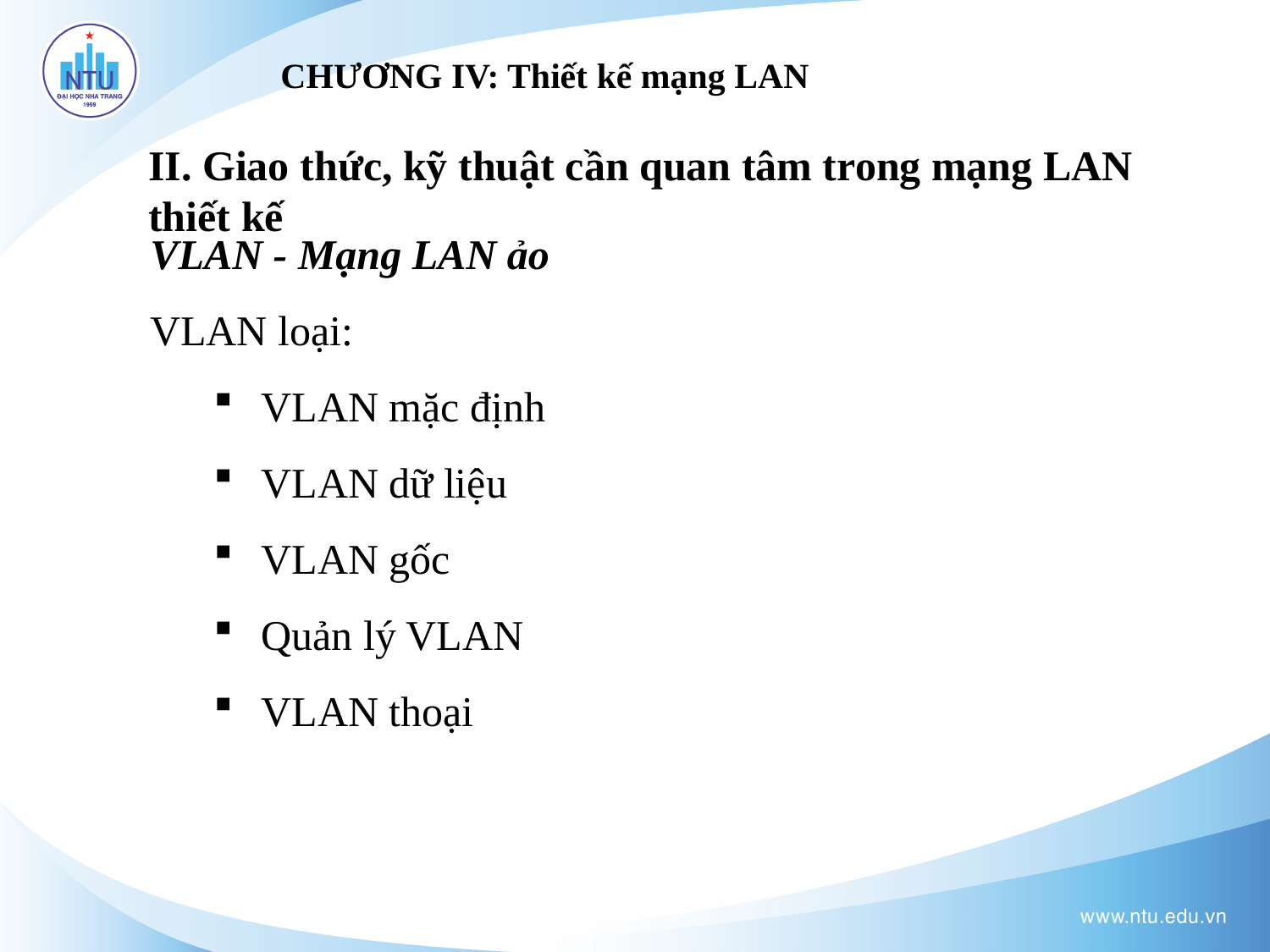

# CHƯƠNG IV: Thiết kế mạng LAN
II. Giao thức, kỹ thuật cần quan tâm trong mạng LAN thiết kế
VLAN - Mạng LAN ảo
VLAN loại:
VLAN mặc định
VLAN dữ liệu
VLAN gốc
Quản lý VLAN
VLAN thoại